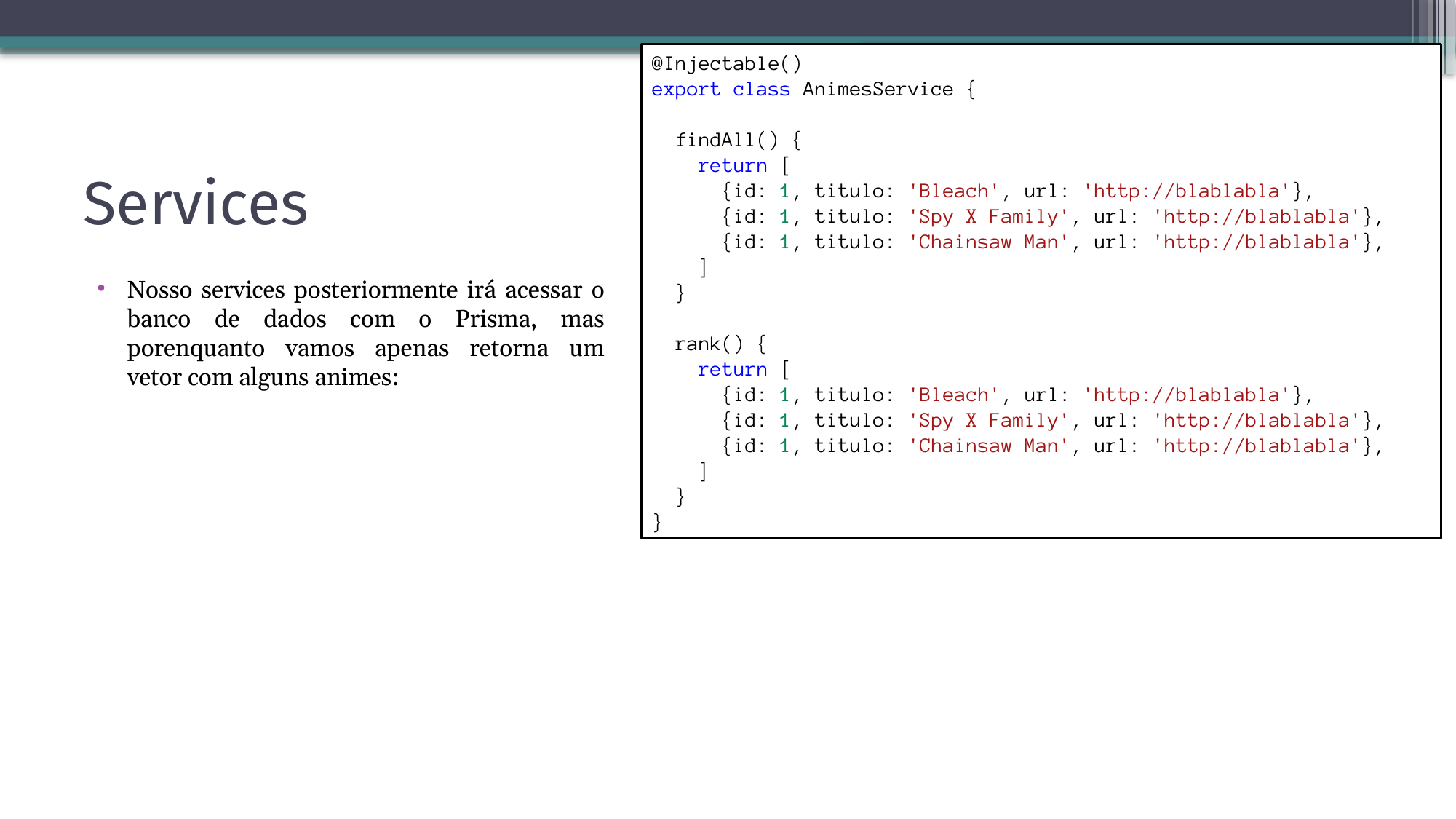

@Injectable()
export class AnimesService {

  findAll() {
    return [
      {id: 1, titulo: 'Bleach', url: 'http://blablabla'},
      {id: 1, titulo: 'Spy X Family', url: 'http://blablabla'},
      {id: 1, titulo: 'Chainsaw Man', url: 'http://blablabla'},
    ]
  }
  rank() {
    return [
      {id: 1, titulo: 'Bleach', url: 'http://blablabla'},
      {id: 1, titulo: 'Spy X Family', url: 'http://blablabla'},
      {id: 1, titulo: 'Chainsaw Man', url: 'http://blablabla'},
    ]
  }
}
# Services
Nosso services posteriormente irá acessar o banco de dados com o Prisma, mas porenquanto vamos apenas retorna um vetor com alguns animes: